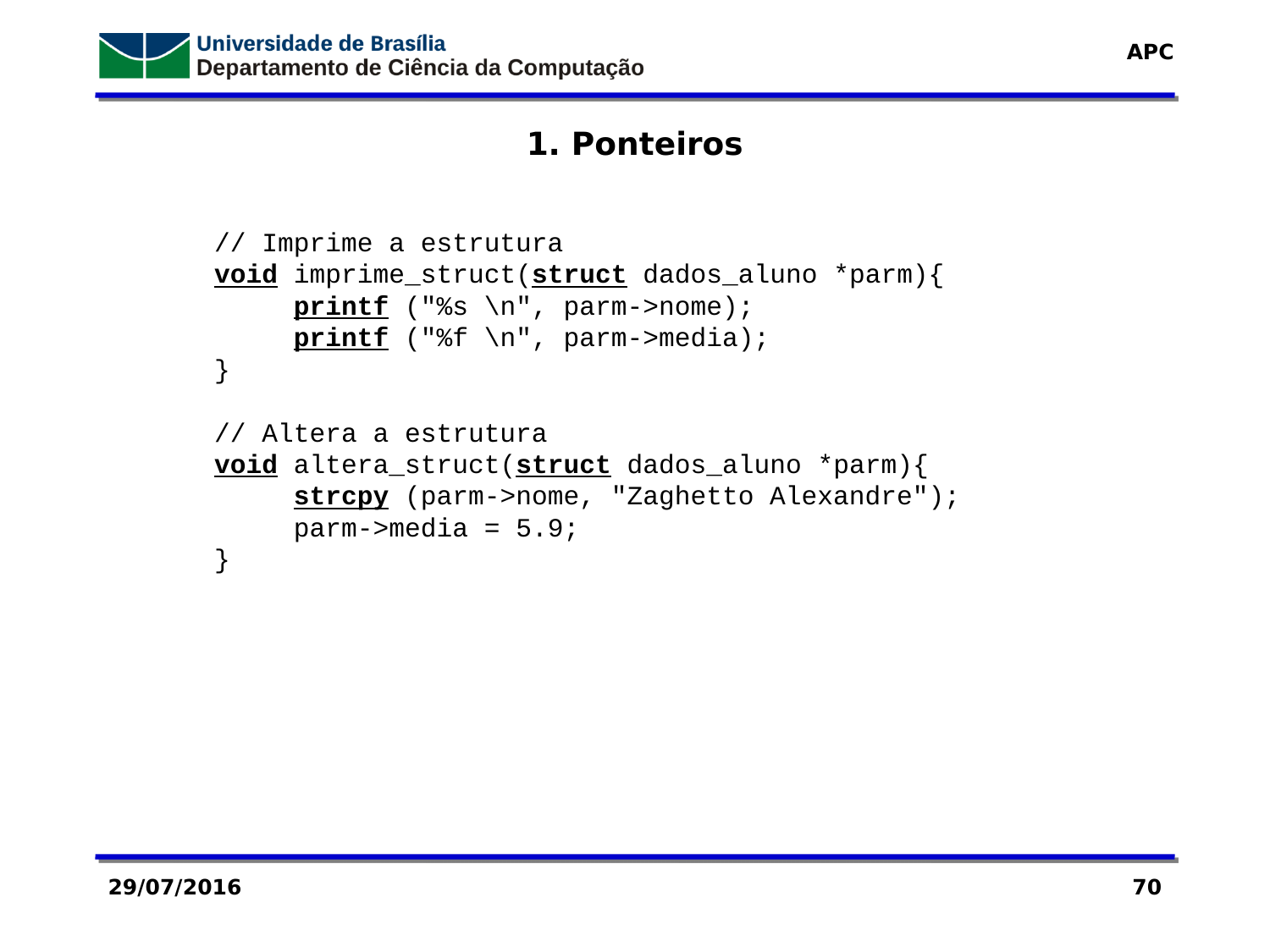

1. Ponteiros

// Imprime a estrutura
void imprime_struct(struct dados_aluno *parm){
     printf ("%s \n", parm->nome);
     printf ("%f \n", parm->media);
}

// Altera a estrutura
void altera_struct(struct dados_aluno *parm){
     strcpy (parm->nome, "Zaghetto Alexandre");
     parm->media = 5.9;
}
29/07/2016
70